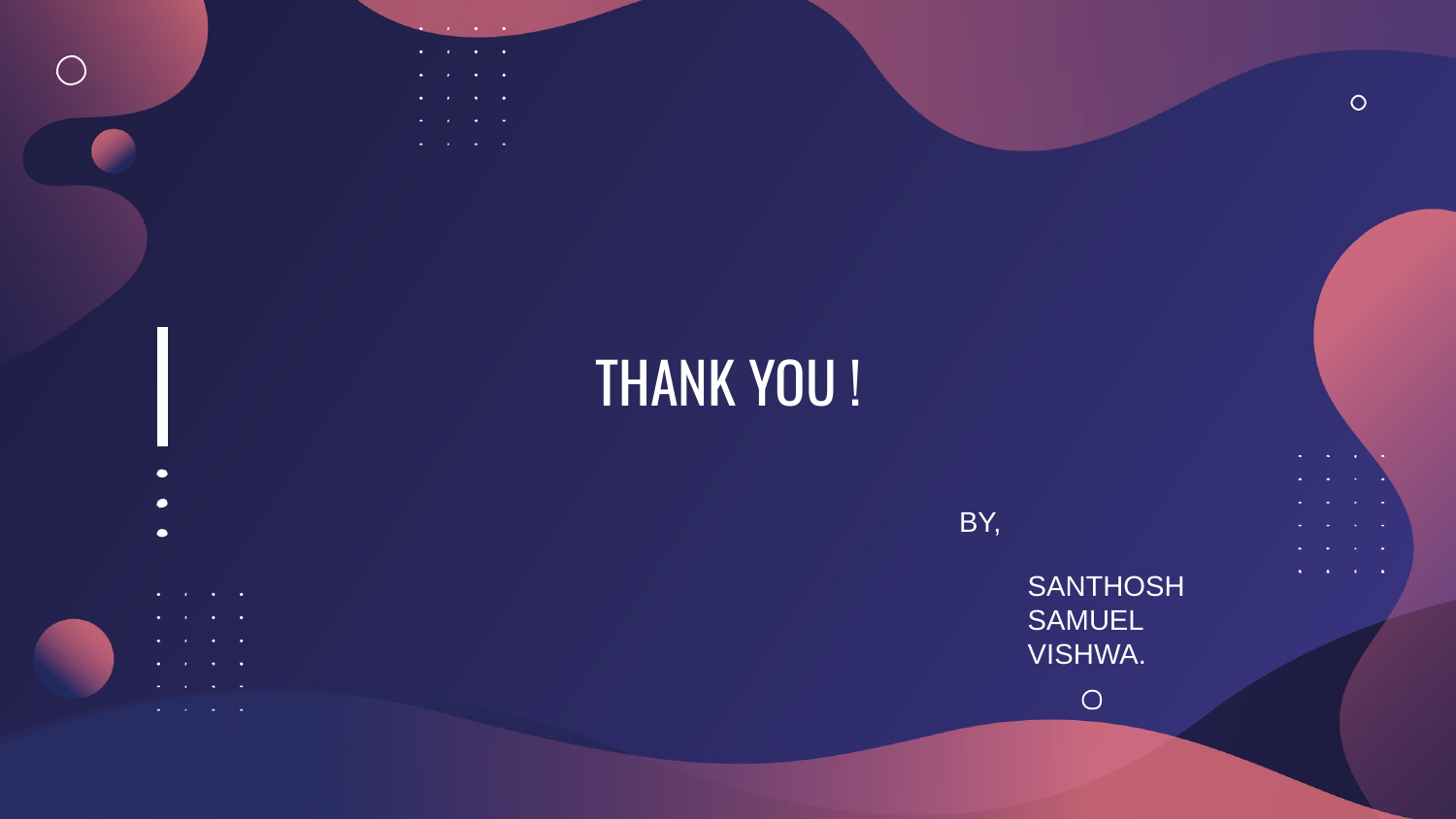

THANK YOU !

BY,
SANTHOSH
SAMUEL
VISHWA.